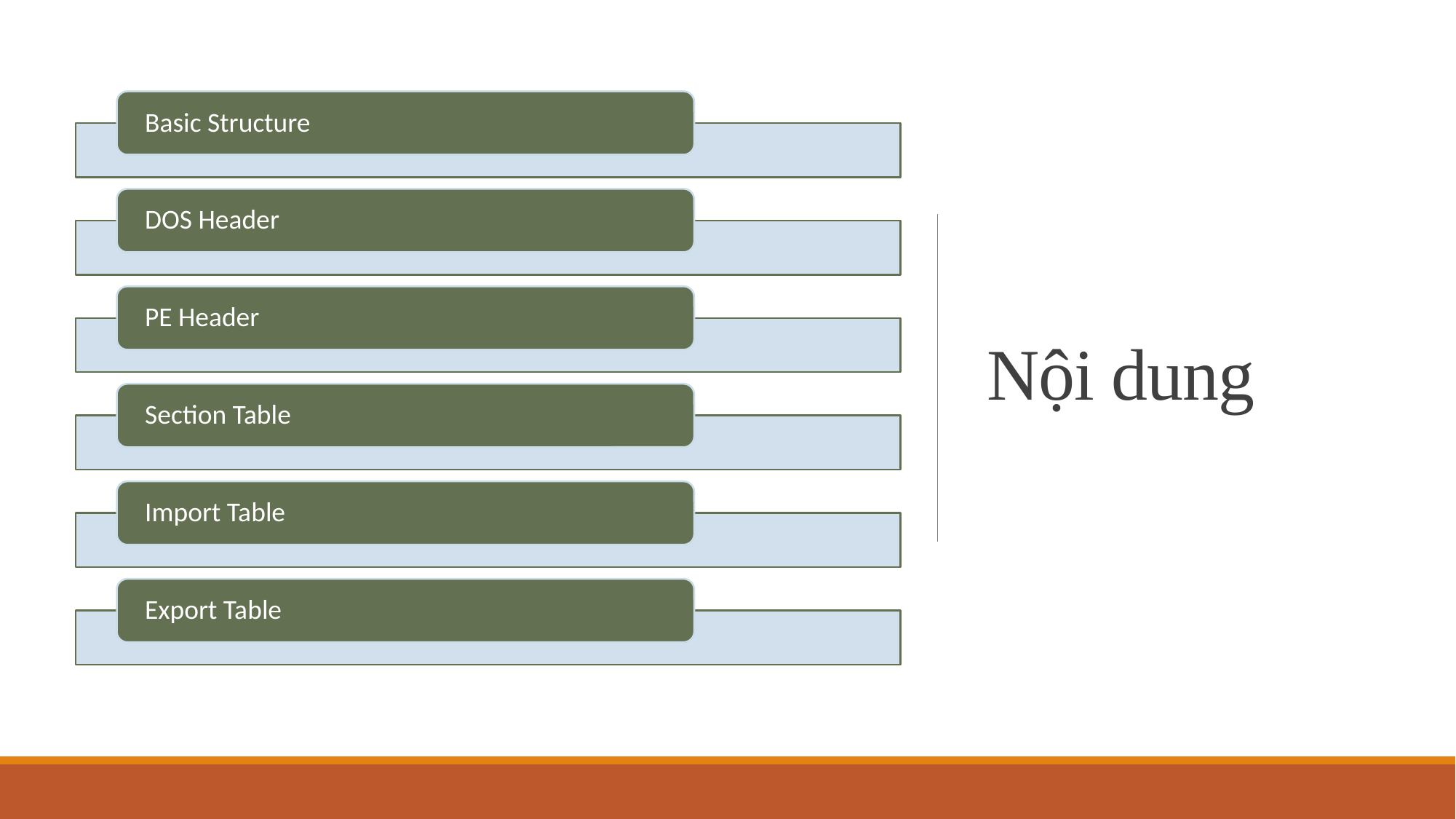

# Nội dung
Basic Structure
DOS Header
PE Header
Section Table
Import Table
Export Table